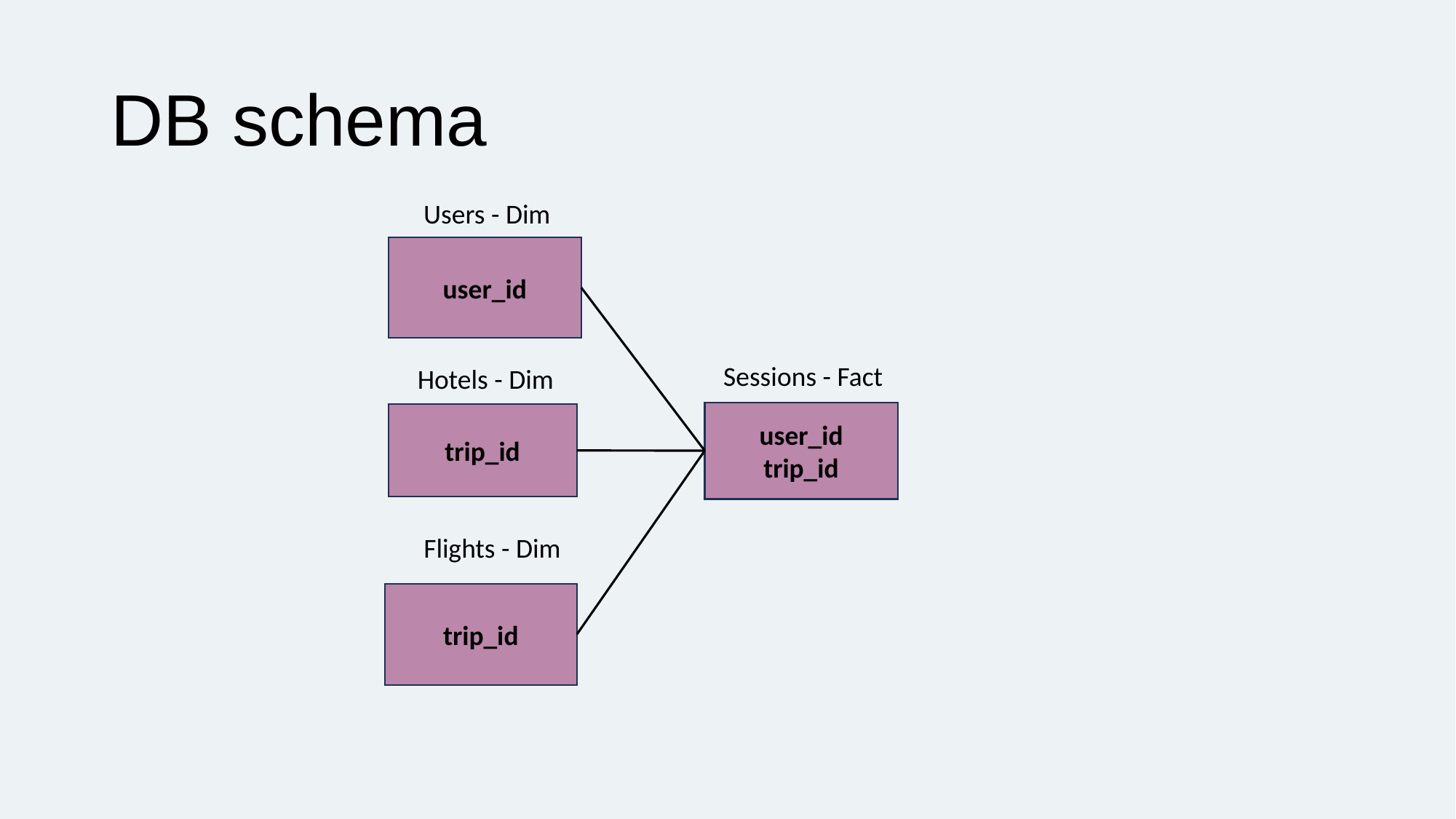

# DB schema
Users - Dim
user_id
Sessions - Fact
Hotels - Dim
user_id
trip_id
trip_id
Flights - Dim
trip_id